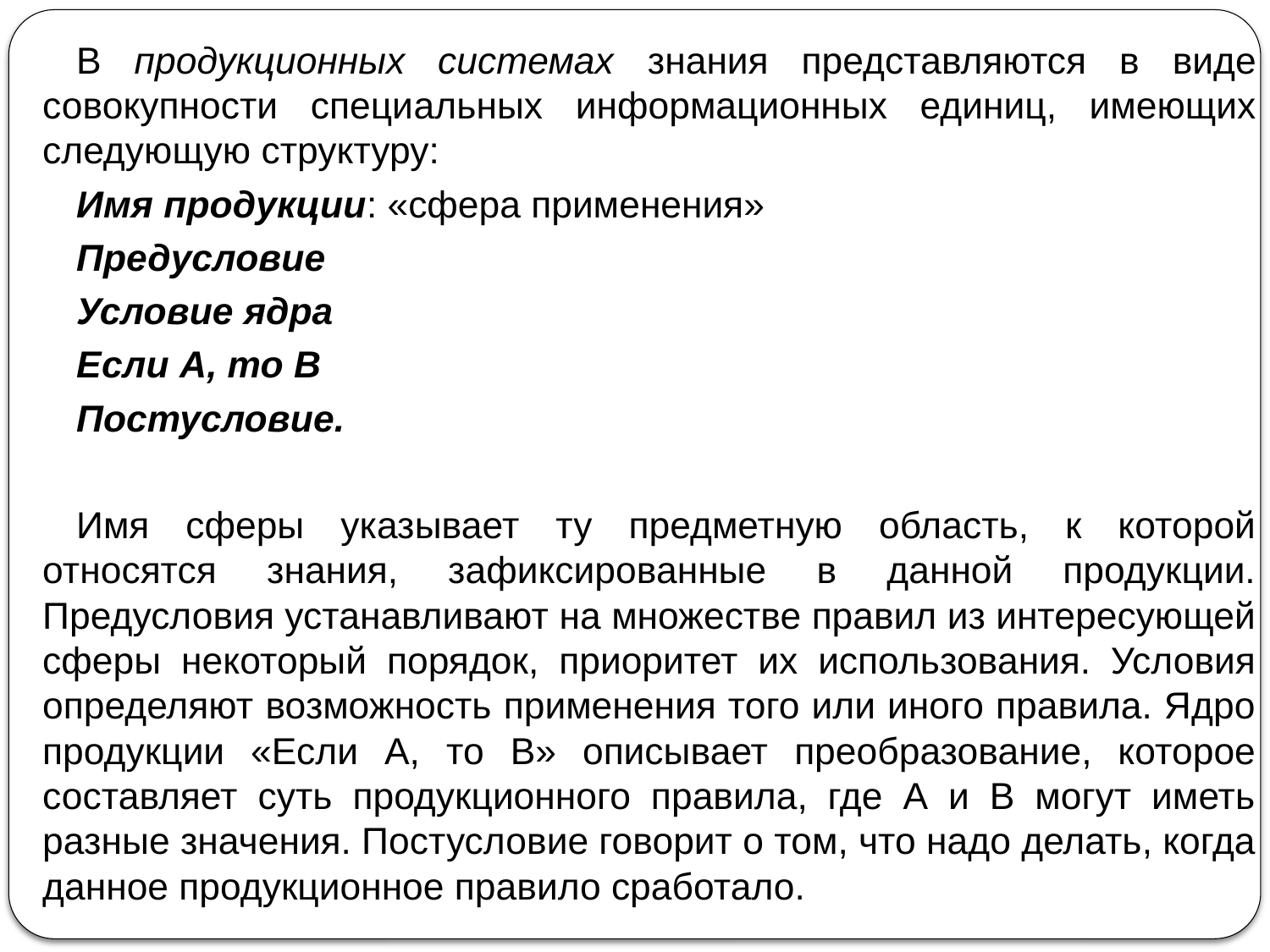

В продукционных системах знания представляются в виде совокупности специ­альных информационных единиц, имеющих следующую структуру:
Имя продукции: «сфера применения»
Предусловие
Условие ядра
Если А, то В
Постусловие.

Имя сферы указывает ту предметную область, к которой относятся знания, зафиксированные в данной продукции. Предусловия устанавливают на множестве правил из интересующей сферы некоторый порядок, приоритет их использования. Условия определяют возможность применения того или иного правила. Ядро продукции «Если А, то В» описывает преобразование, которое составляет суть продукционного правила, где А и В могут иметь разные значения. Постусловие говорит о том, что надо делать, когда данное продукционное правило сработало.